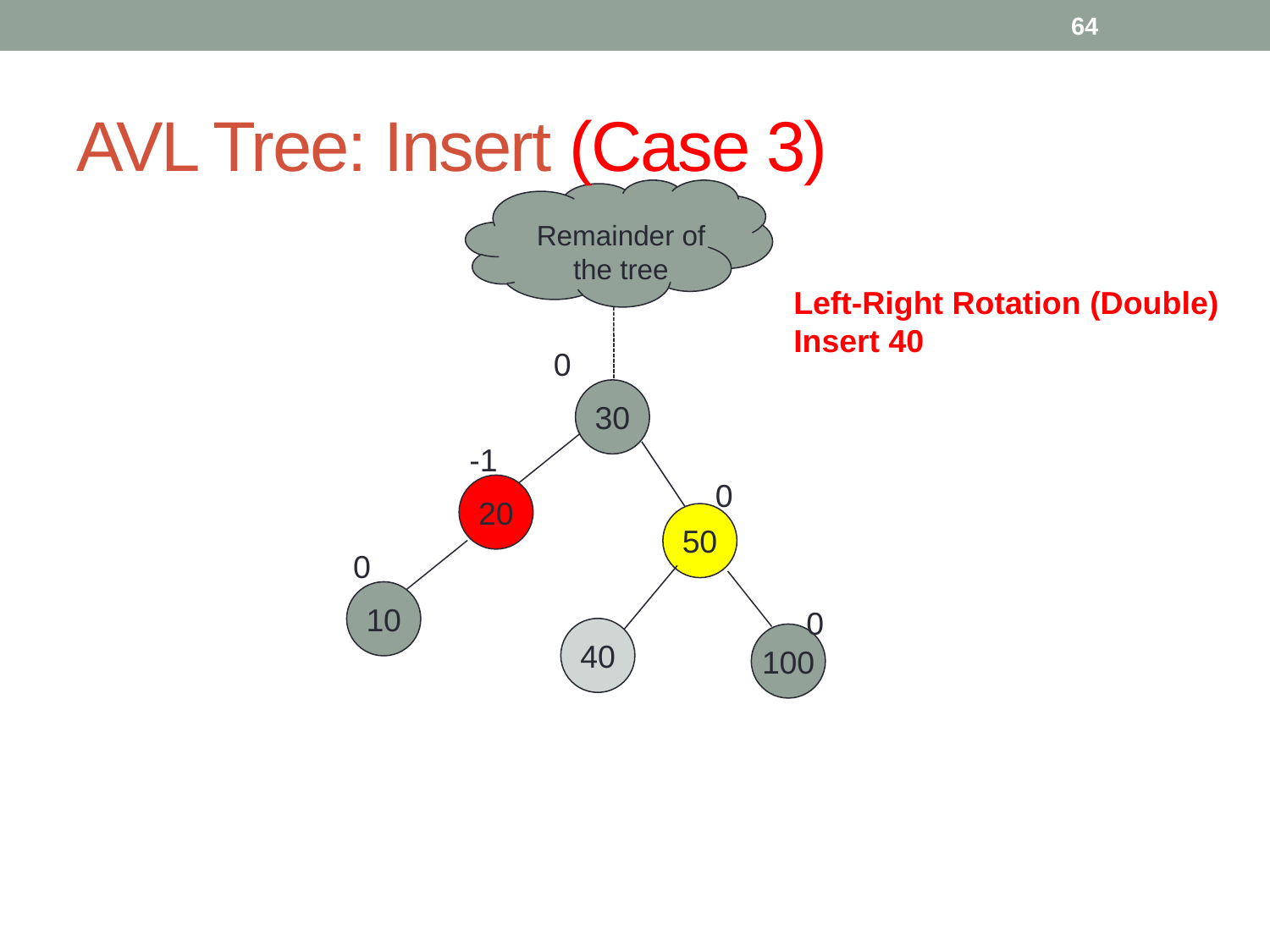

64
# AVL Tree: Insert (Case 3)

Remainder of
the tree
Left-Right Rotation (Double)
Insert 40

0
30

20
-1

0
50
0

10
0
40
100